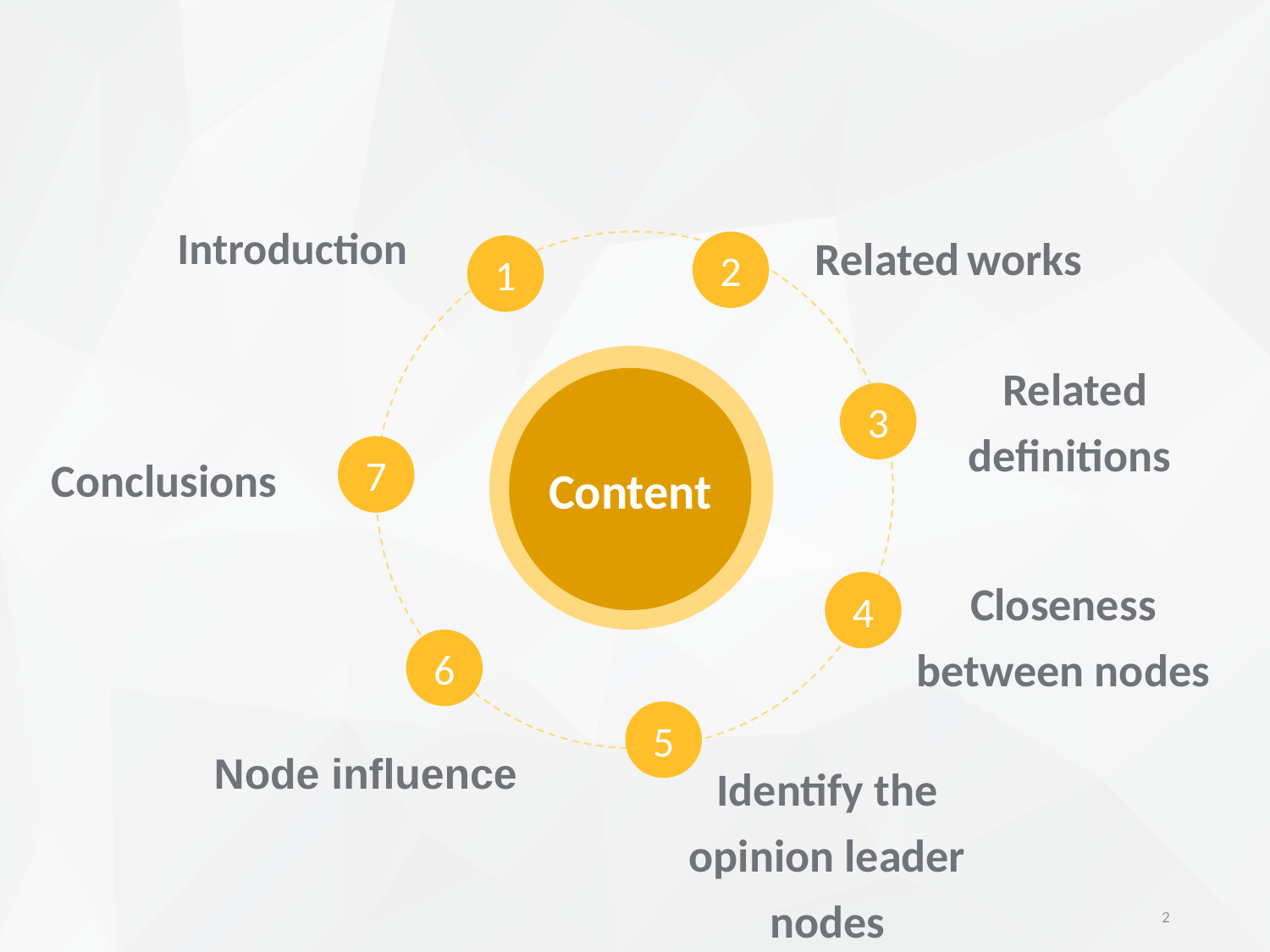

Related works
Introduction

2
1

 Related deﬁnitions
Content
3

Conclusions
7
4
Closeness between nodes
6
5
 Node influence
Identify the opinion leader nodes
2